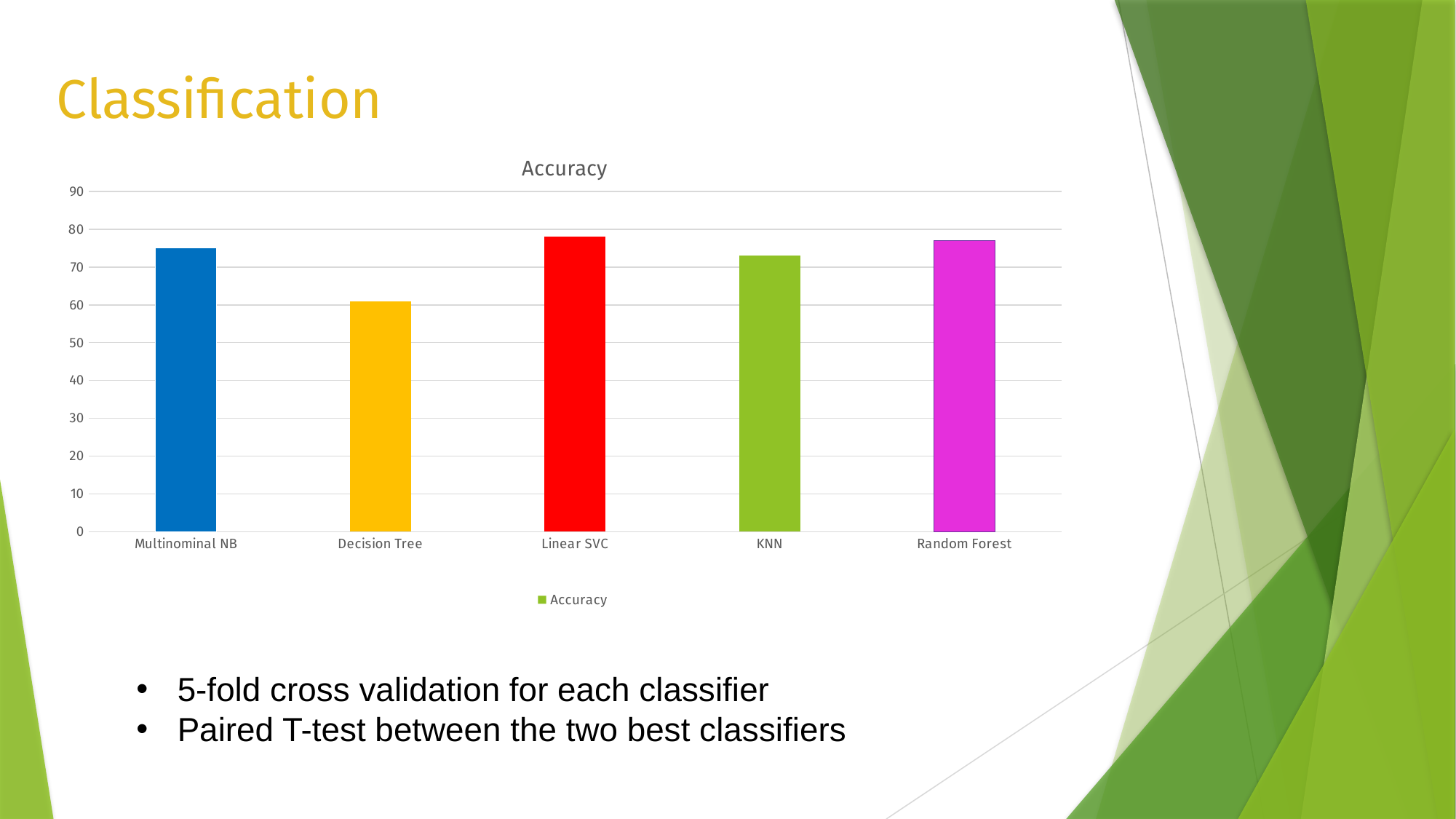

# Classification

### Chart:

| Category | Accuracy |
|---|---|
| Multinominal NB | 75.0 |
| Decision Tree | 61.0 |
| Linear SVC | 78.0 |
| KNN | 73.0 |
| Random Forest | 77.0 |
5-fold cross validation for each classifier
Paired T-test between the two best classifiers